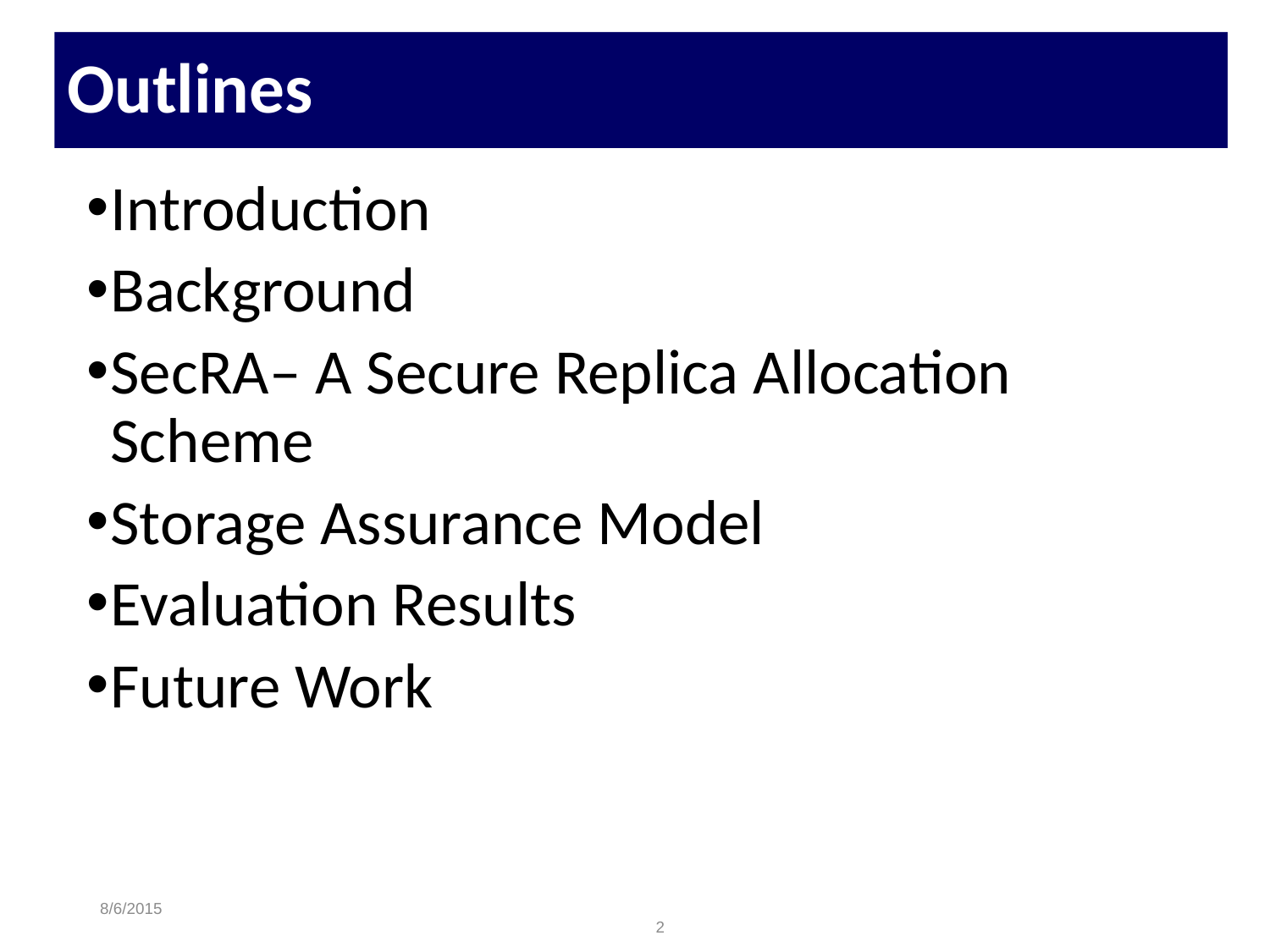

# Outlines
Introduction
Background
SecRA– A Secure Replica Allocation Scheme
Storage Assurance Model
Evaluation Results
Future Work

8/6/2015
2